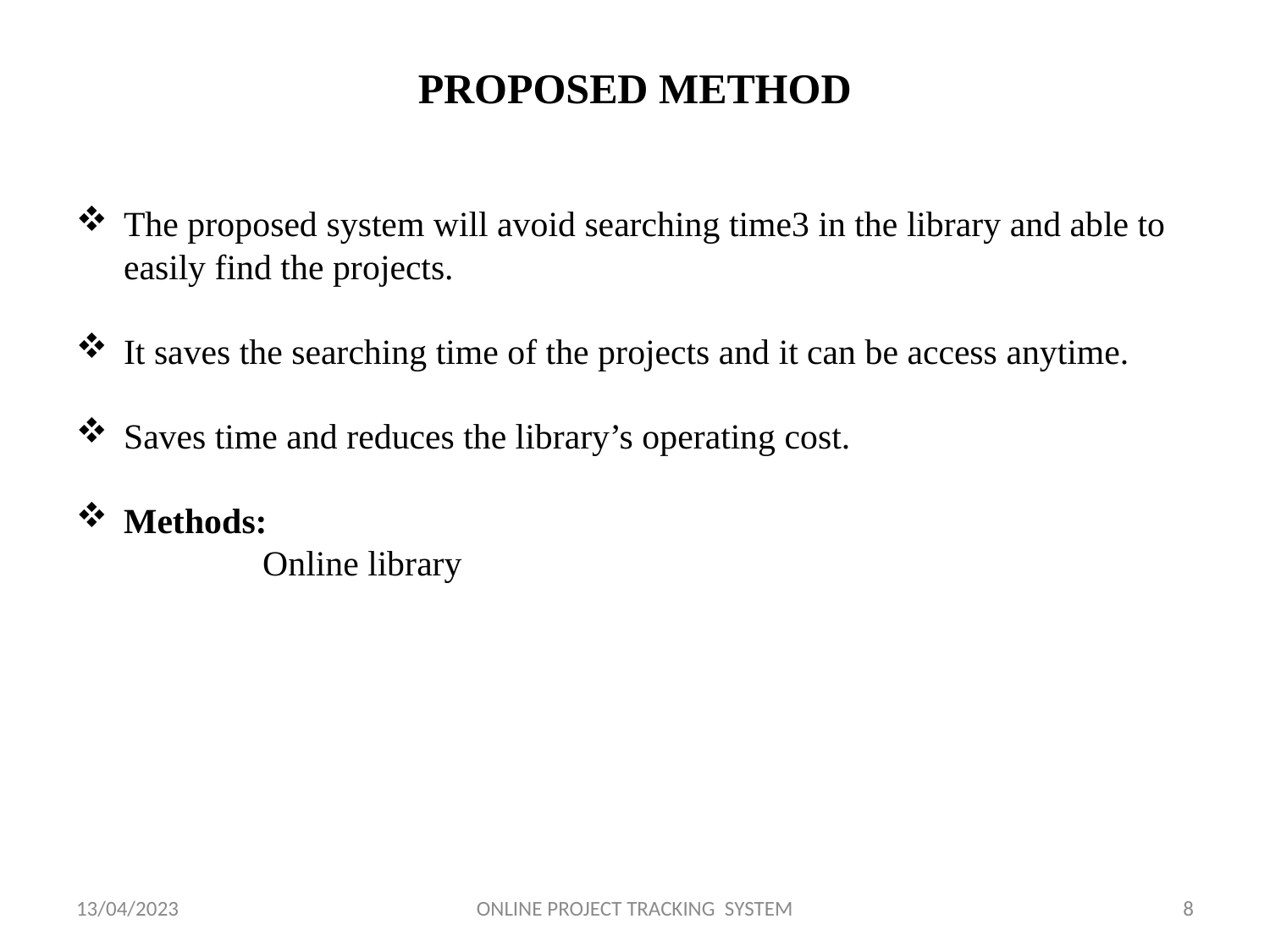

# PROPOSED METHOD

The proposed system will avoid searching time3 in the library and able to easily find the projects.

It saves the searching time of the projects and it can be access anytime.

Saves time and reduces the library’s operating cost.

Methods:
                     Online library

13/04/2023

ONLINE PROJECT TRACKING  SYSTEM
8